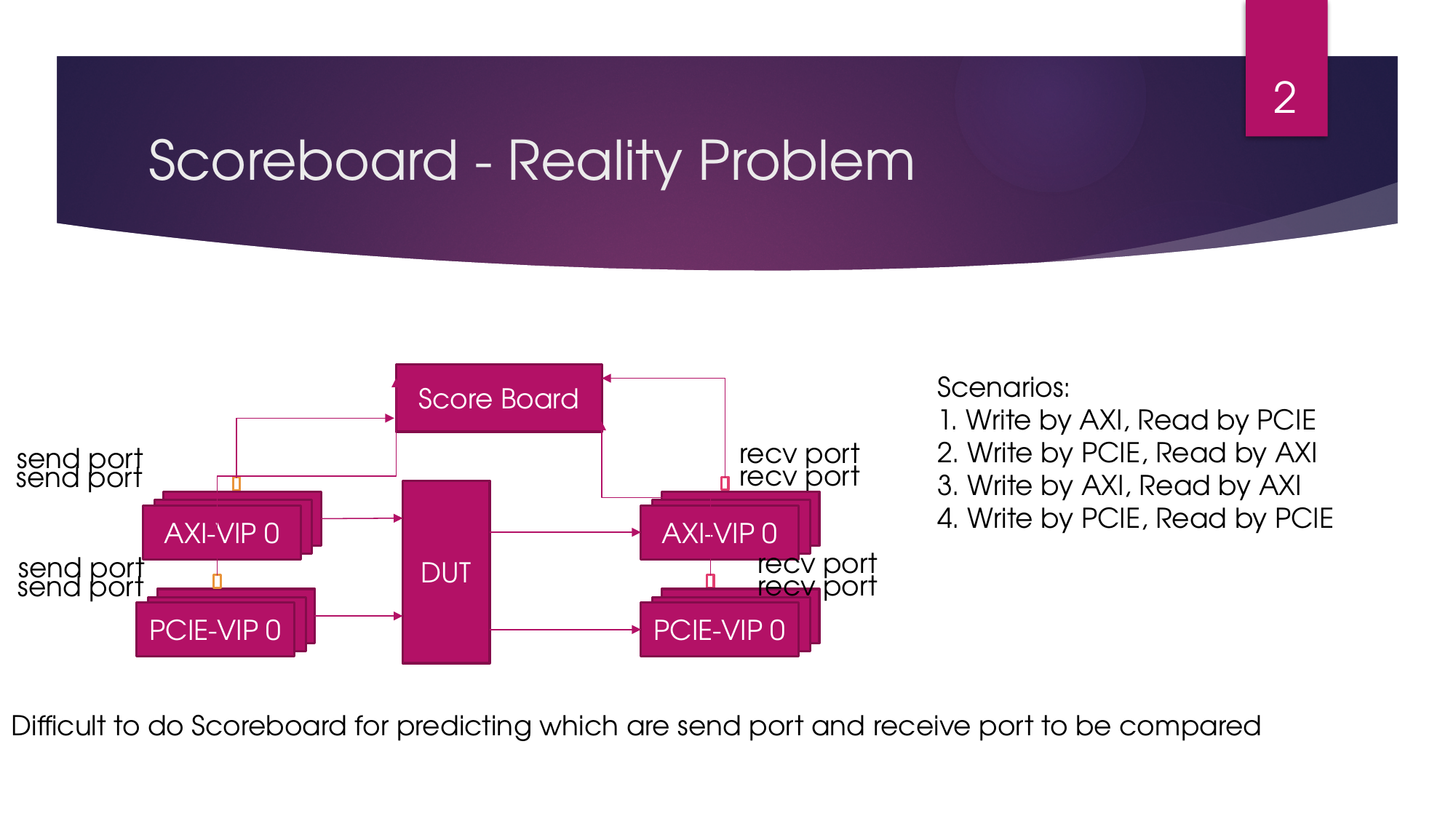

2
# Scoreboard - Reality Problem
Score Board
Scenarios:
1. Write by AXI, Read by PCIE
2. Write by PCIE, Read by AXI
3. Write by AXI, Read by AXI
4. Write by PCIE, Read by PCIE
recv port
recv port
send port
send port

DUT
AXI-VIP
AXI-VIP
AXI-VIP 0
AXI-VIP
AXI-VIP
AXI-VIP 0
recv port
recv port
send port
send port

AXI-VIP
AXI-VIP
PCIE-VIP 0
AXI-VIP
AXI-VIP
PCIE-VIP 0
Difficult to do Scoreboard for predicting which are send port and receive port to be compared